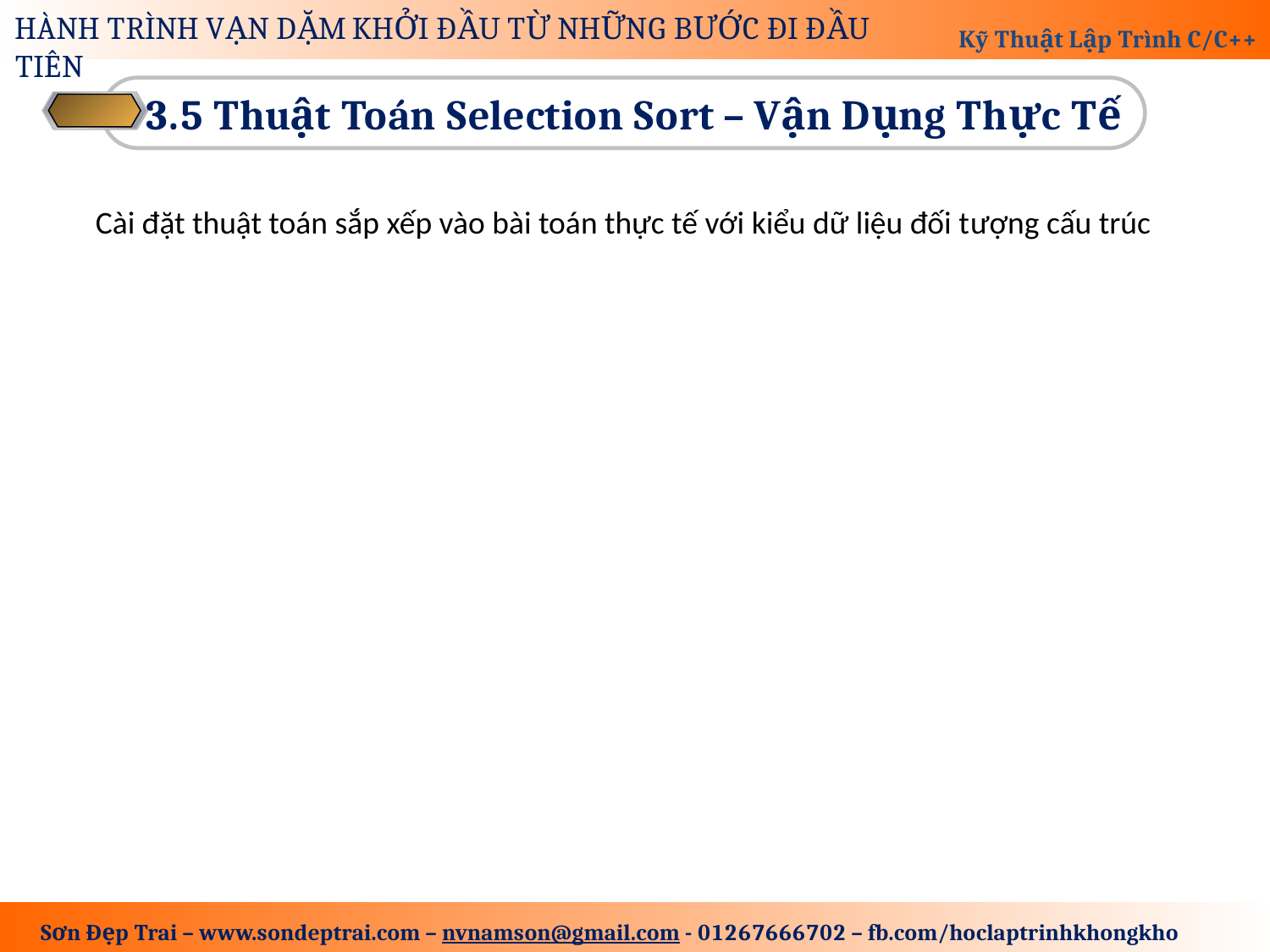

3.5 Thuật Toán Selection Sort – Vận Dụng Thực Tế

Cài đặt thuật toán sắp xếp vào bài toán thực tế với kiểu dữ liệu đối tượng cấu trúc